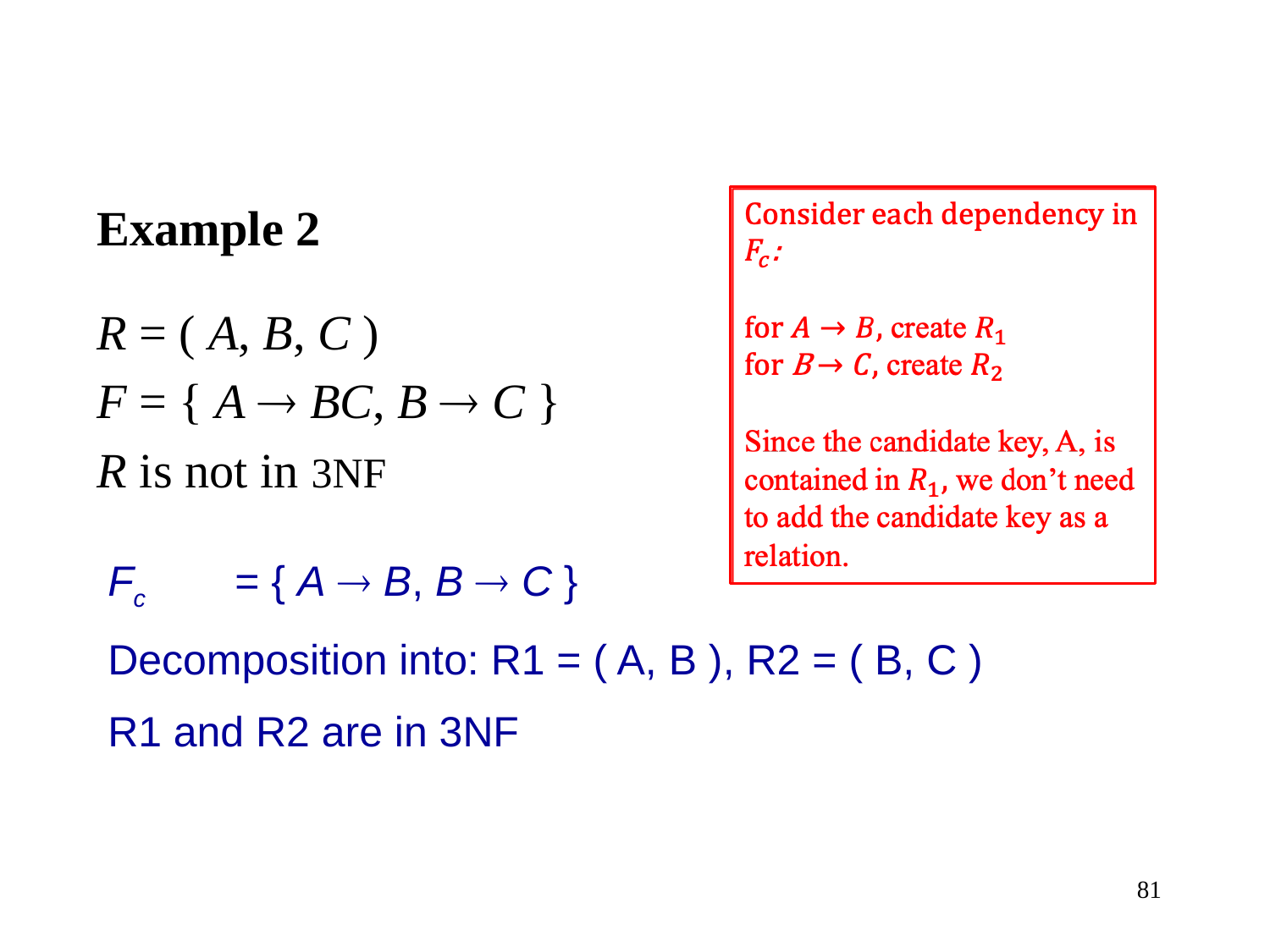

Example 2

R = ( A, B, C )
F = { A → BC, B → C }
R is not in 3NF
Fc	= { A → B, B → C }
Decomposition into: R1 = ( A, B ), R2 = ( B, C )
R1 and R2 are in 3NF
81